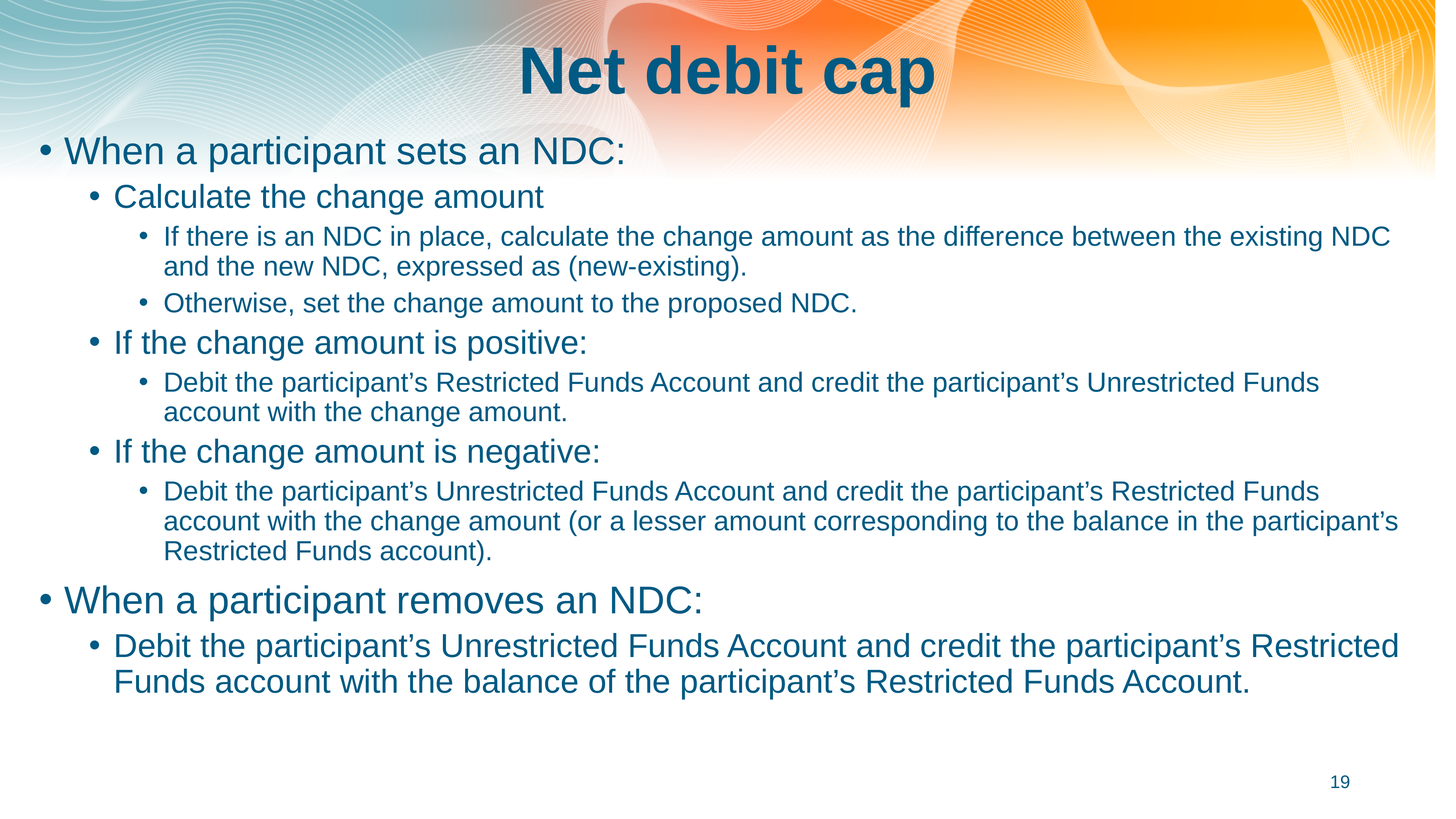

# Net debit cap
When a participant sets an NDC:
Calculate the change amount
If there is an NDC in place, calculate the change amount as the difference between the existing NDC and the new NDC, expressed as (new-existing).
Otherwise, set the change amount to the proposed NDC.
If the change amount is positive:
Debit the participant’s Restricted Funds Account and credit the participant’s Unrestricted Funds account with the change amount.
If the change amount is negative:
Debit the participant’s Unrestricted Funds Account and credit the participant’s Restricted Funds account with the change amount (or a lesser amount corresponding to the balance in the participant’s Restricted Funds account).
When a participant removes an NDC:
Debit the participant’s Unrestricted Funds Account and credit the participant’s Restricted Funds account with the balance of the participant’s Restricted Funds Account.

19